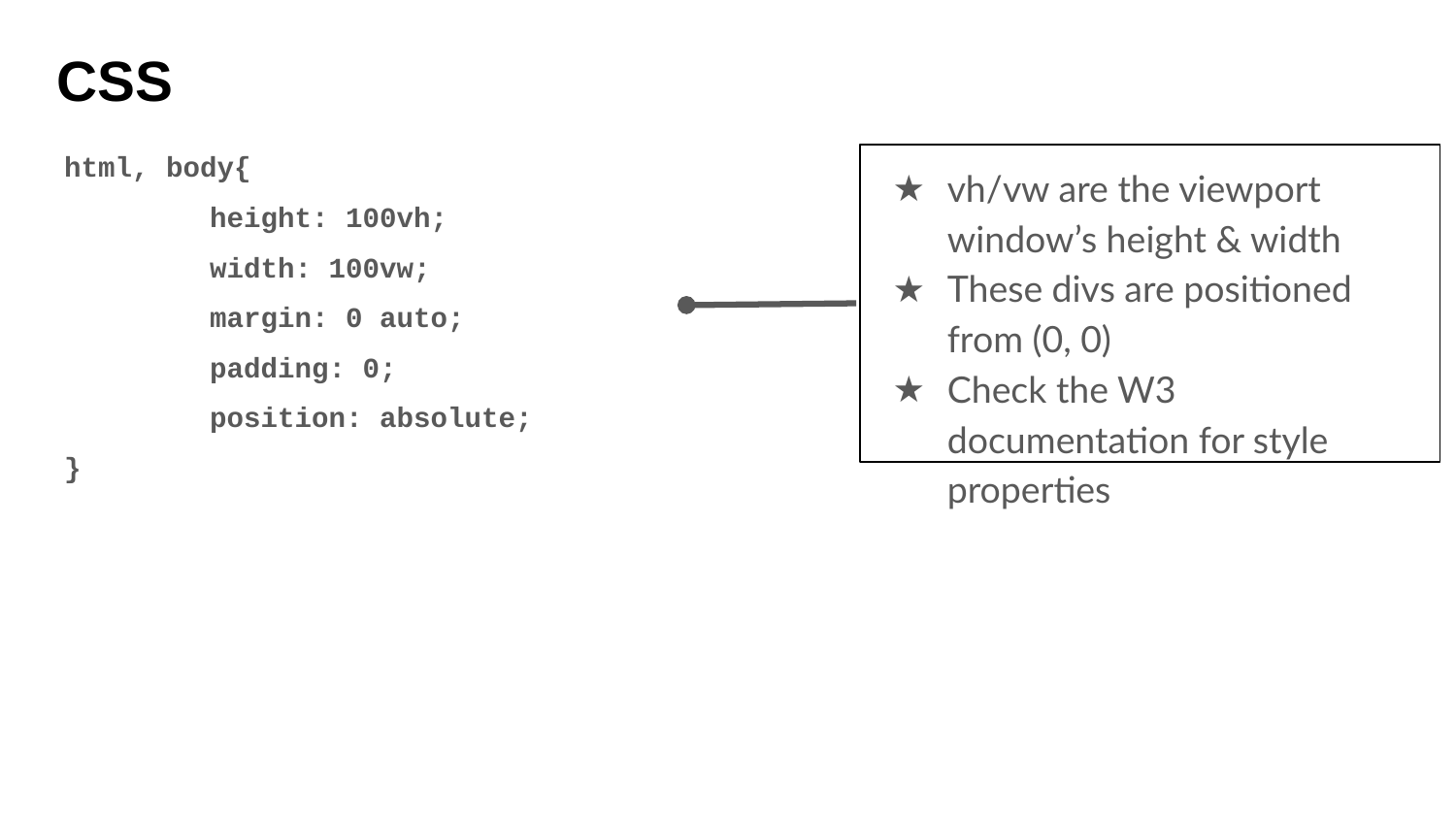

# CSS
html, body{
	height: 100vh;
	width: 100vw;
	margin: 0 auto;
	padding: 0;
	position: absolute;
}
vh/vw are the viewport window’s height & width
These divs are positioned from (0, 0)
Check the W3 documentation for style properties